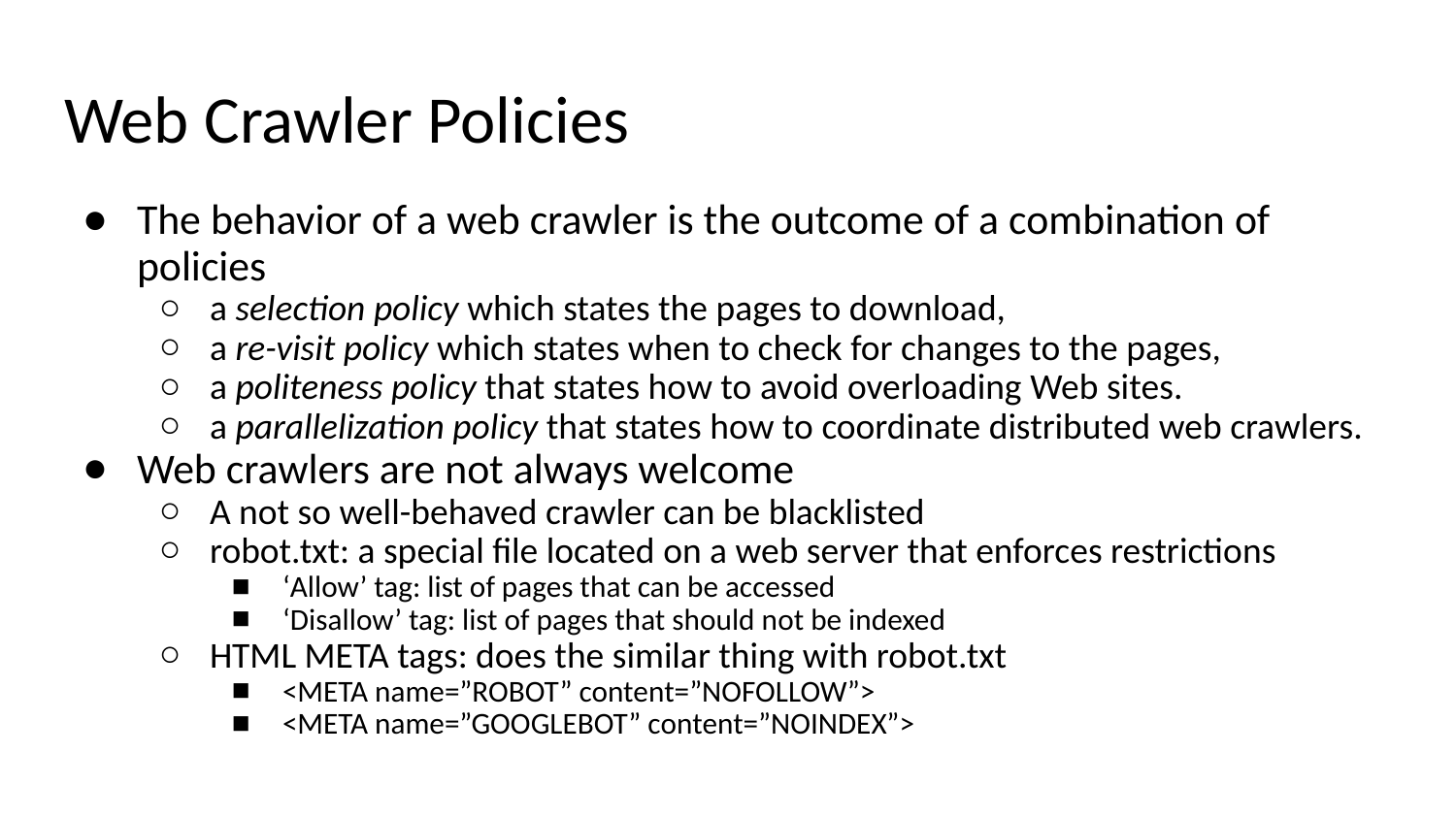

# Web Crawler Policies
The behavior of a web crawler is the outcome of a combination of policies
a selection policy which states the pages to download,
a re-visit policy which states when to check for changes to the pages,
a politeness policy that states how to avoid overloading Web sites.
a parallelization policy that states how to coordinate distributed web crawlers.
Web crawlers are not always welcome
A not so well-behaved crawler can be blacklisted
robot.txt: a special file located on a web server that enforces restrictions
‘Allow’ tag: list of pages that can be accessed
‘Disallow’ tag: list of pages that should not be indexed
HTML META tags: does the similar thing with robot.txt
<META name=”ROBOT” content=”NOFOLLOW”>
<META name=”GOOGLEBOT” content=”NOINDEX”>